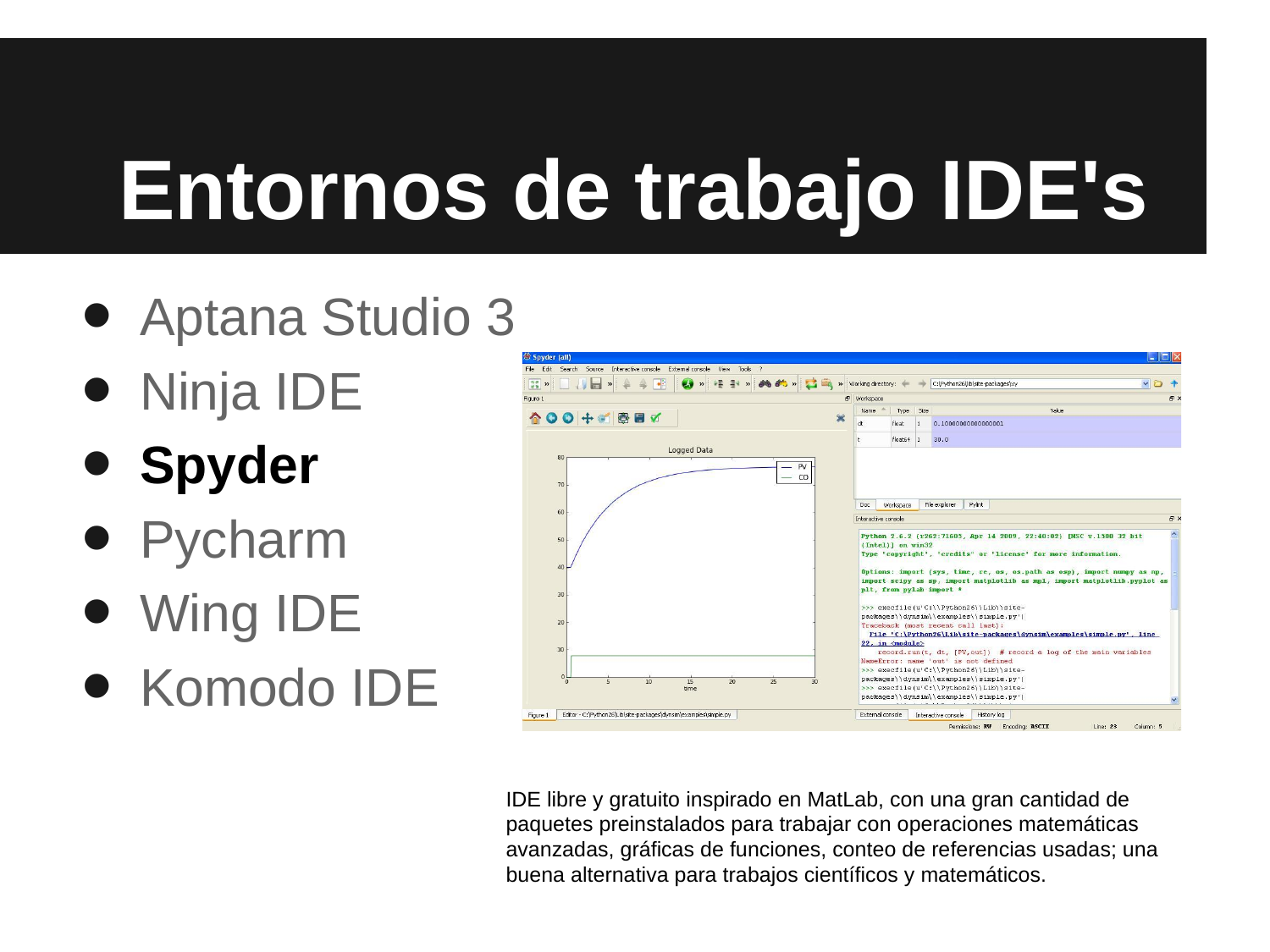

# Entornos de trabajo IDE's
Aptana Studio 3
Ninja IDE
Spyder
Pycharm
Wing IDE
Komodo IDE

IDE libre y gratuito inspirado en MatLab, con una gran cantidad de paquetes preinstalados para trabajar con operaciones matemáticas avanzadas, gráficas de funciones, conteo de referencias usadas; una buena alternativa para trabajos científicos y matemáticos.